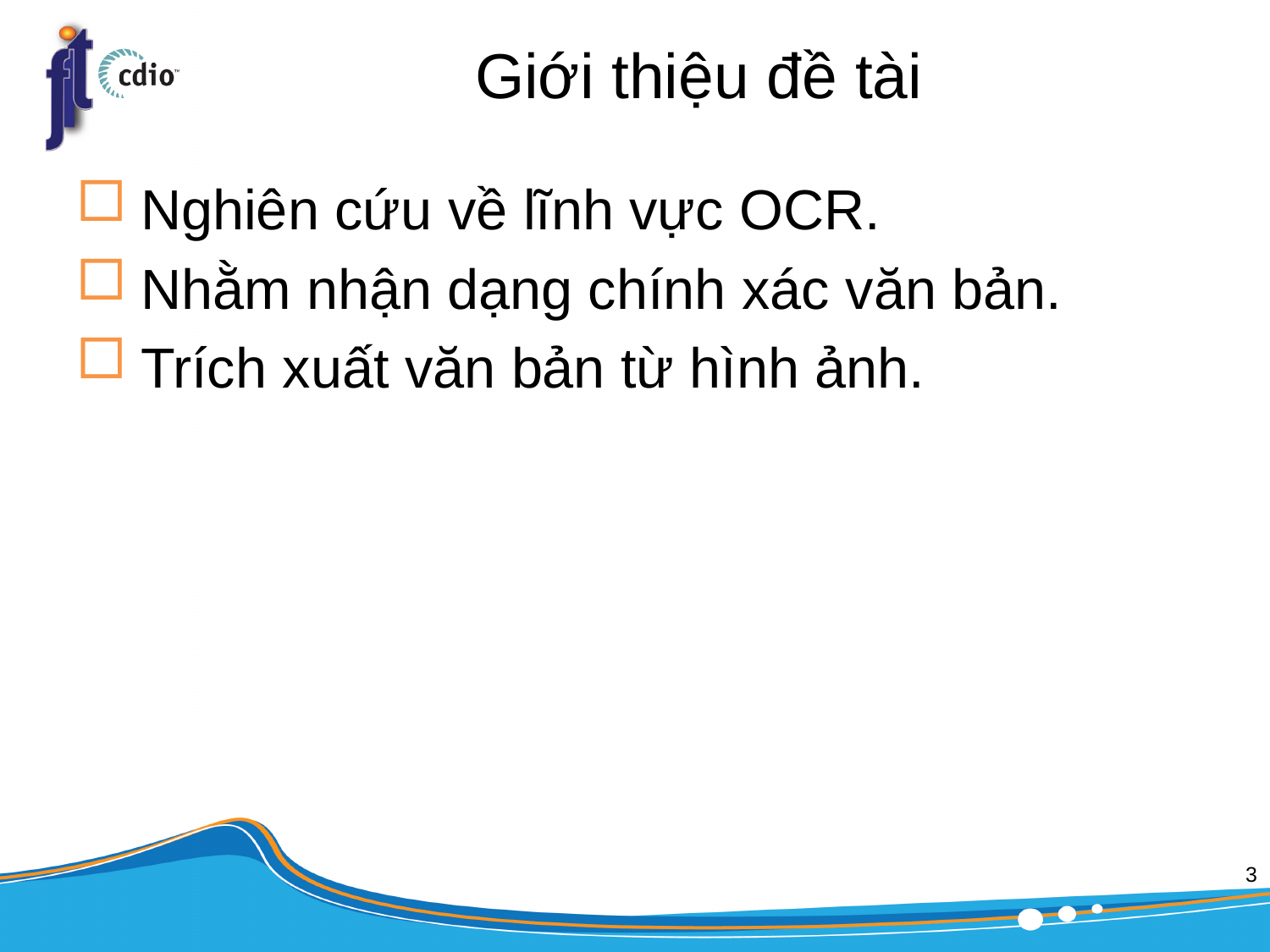

# Giới thiệu đề tài
Nghiên cứu về lĩnh vực OCR.
Nhằm nhận dạng chính xác văn bản.
Trích xuất văn bản từ hình ảnh.
3